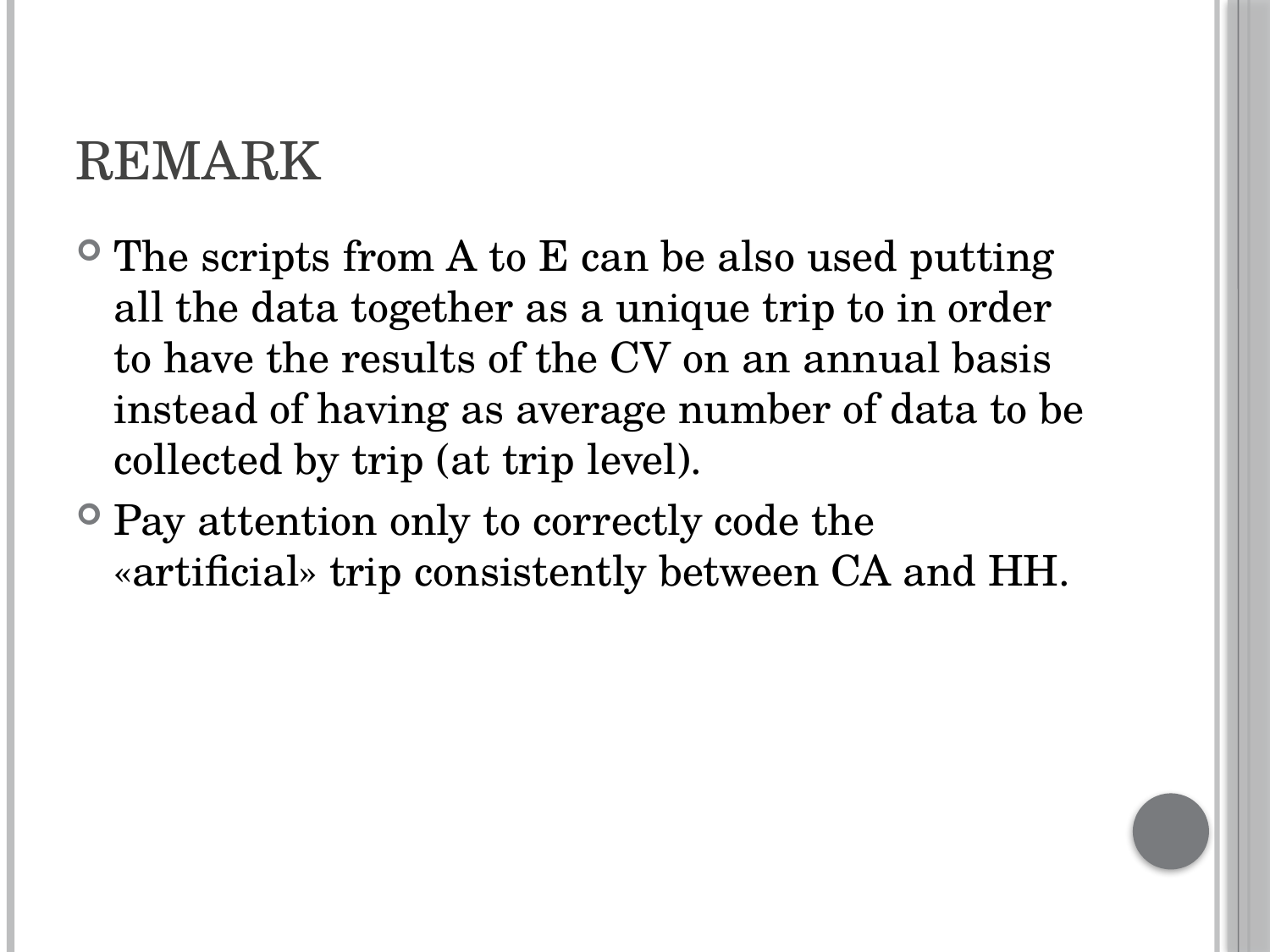

# Remark
The scripts from A to E can be also used putting all the data together as a unique trip to in order to have the results of the CV on an annual basis instead of having as average number of data to be collected by trip (at trip level).
Pay attention only to correctly code the «artificial» trip consistently between CA and HH.